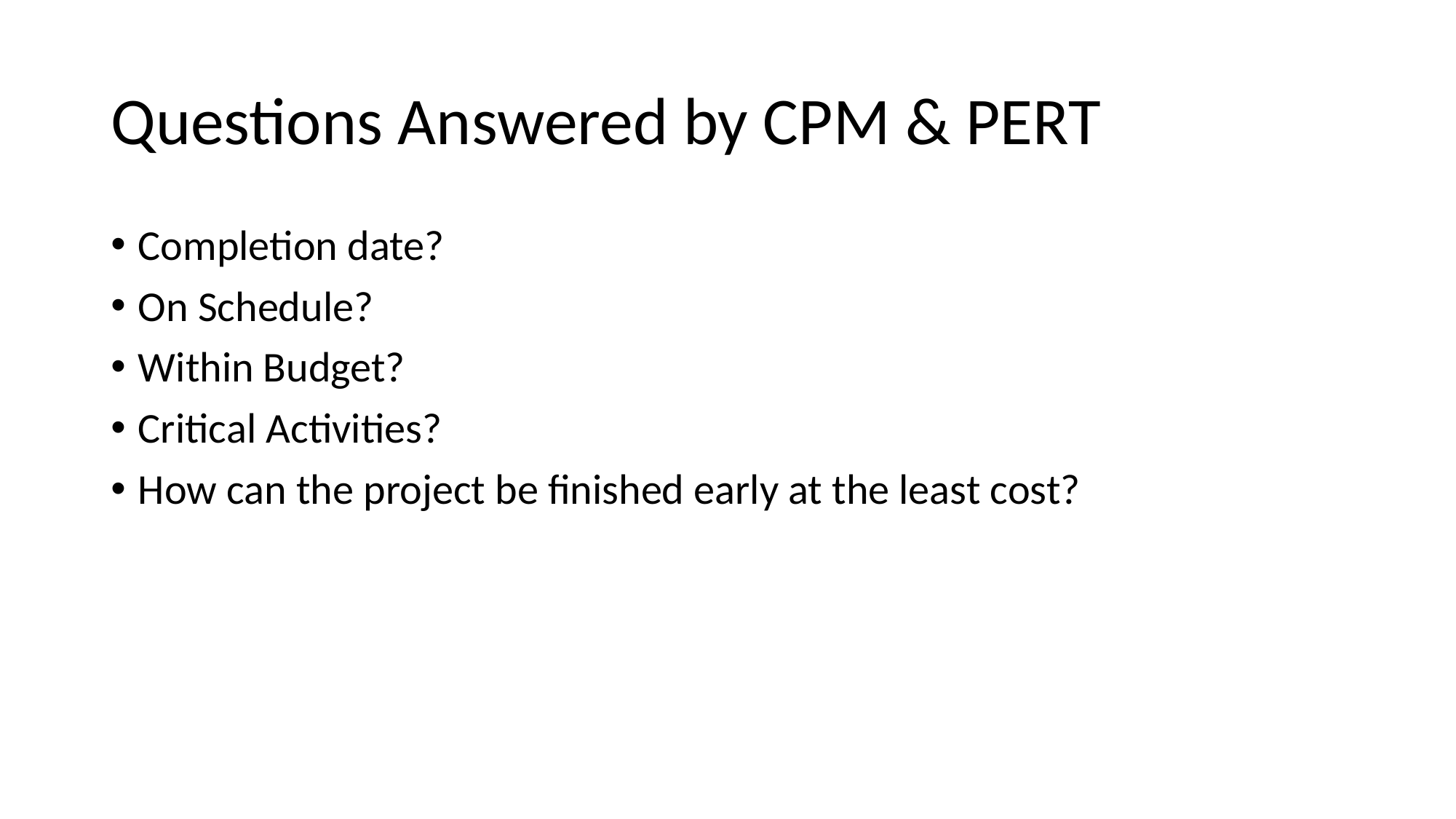

# Questions Answered by CPM & PERT
Completion date?
On Schedule?
Within Budget?
Critical Activities?
How can the project be finished early at the least cost?